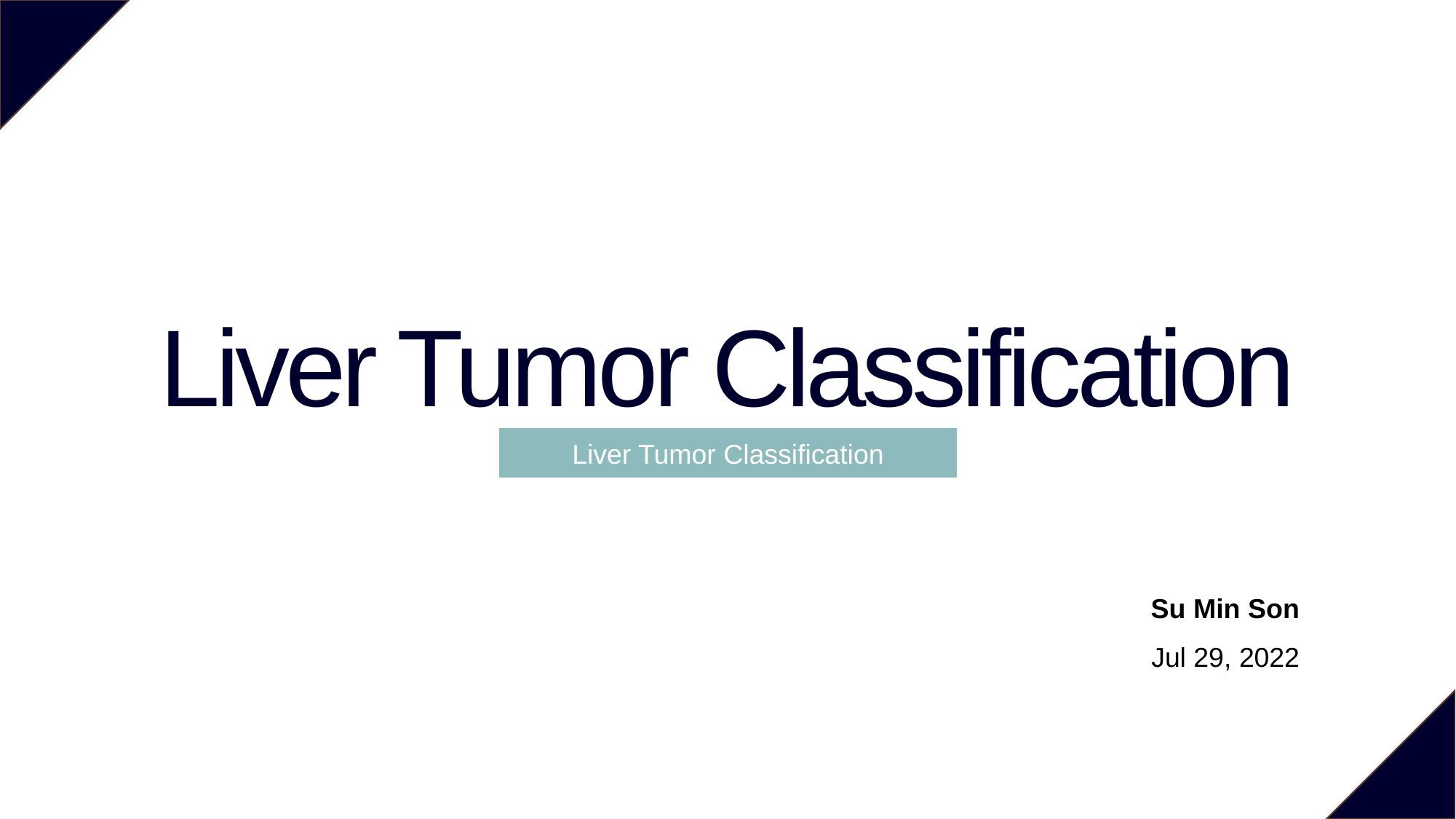

Liver Tumor Classification
Liver Tumor Classification
Su Min Son
Jul 29, 2022